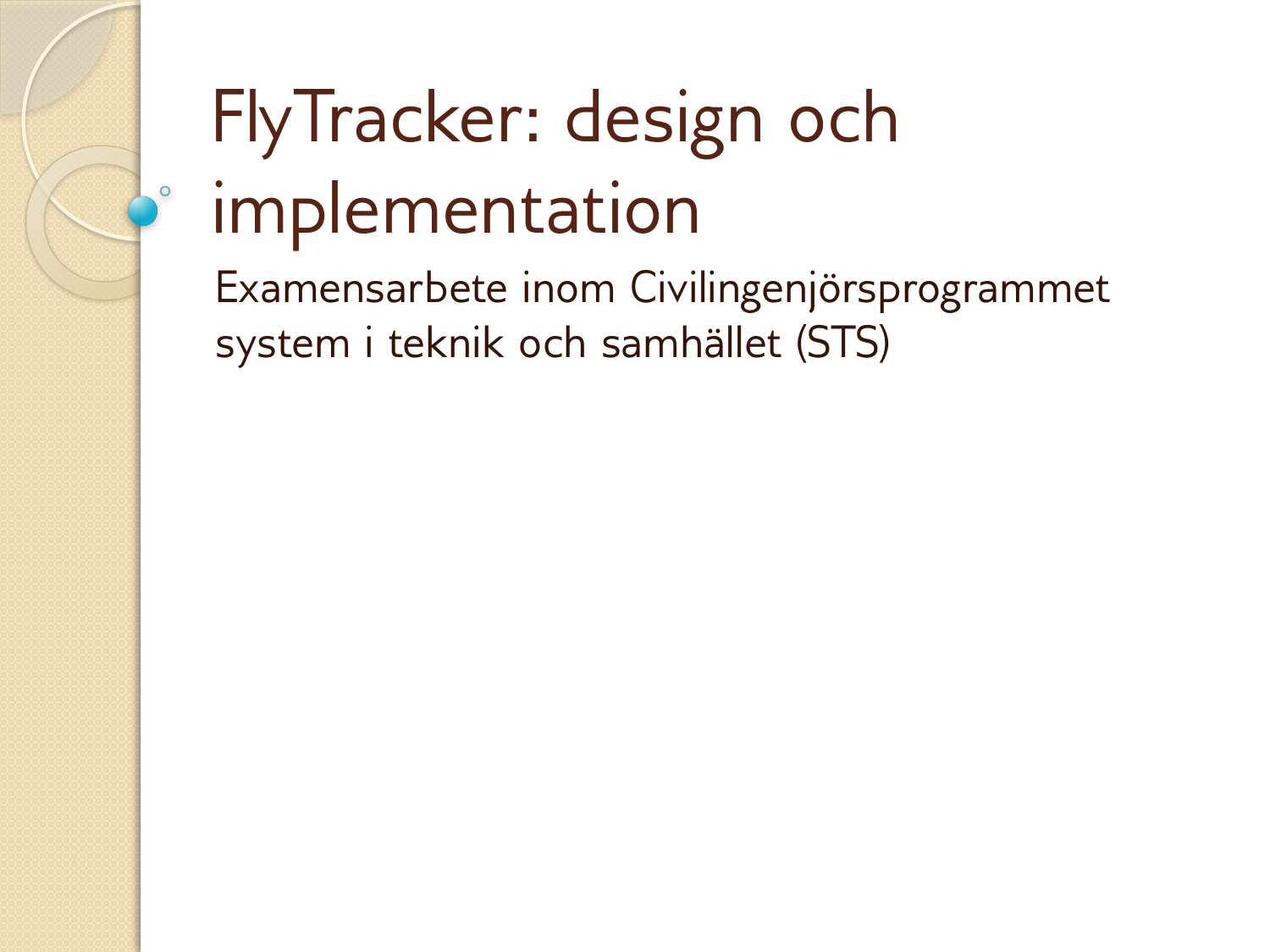

# FlyTracker: design och implementation
Examensarbete inom Civilingenjörsprogrammet system i teknik och samhället (STS)